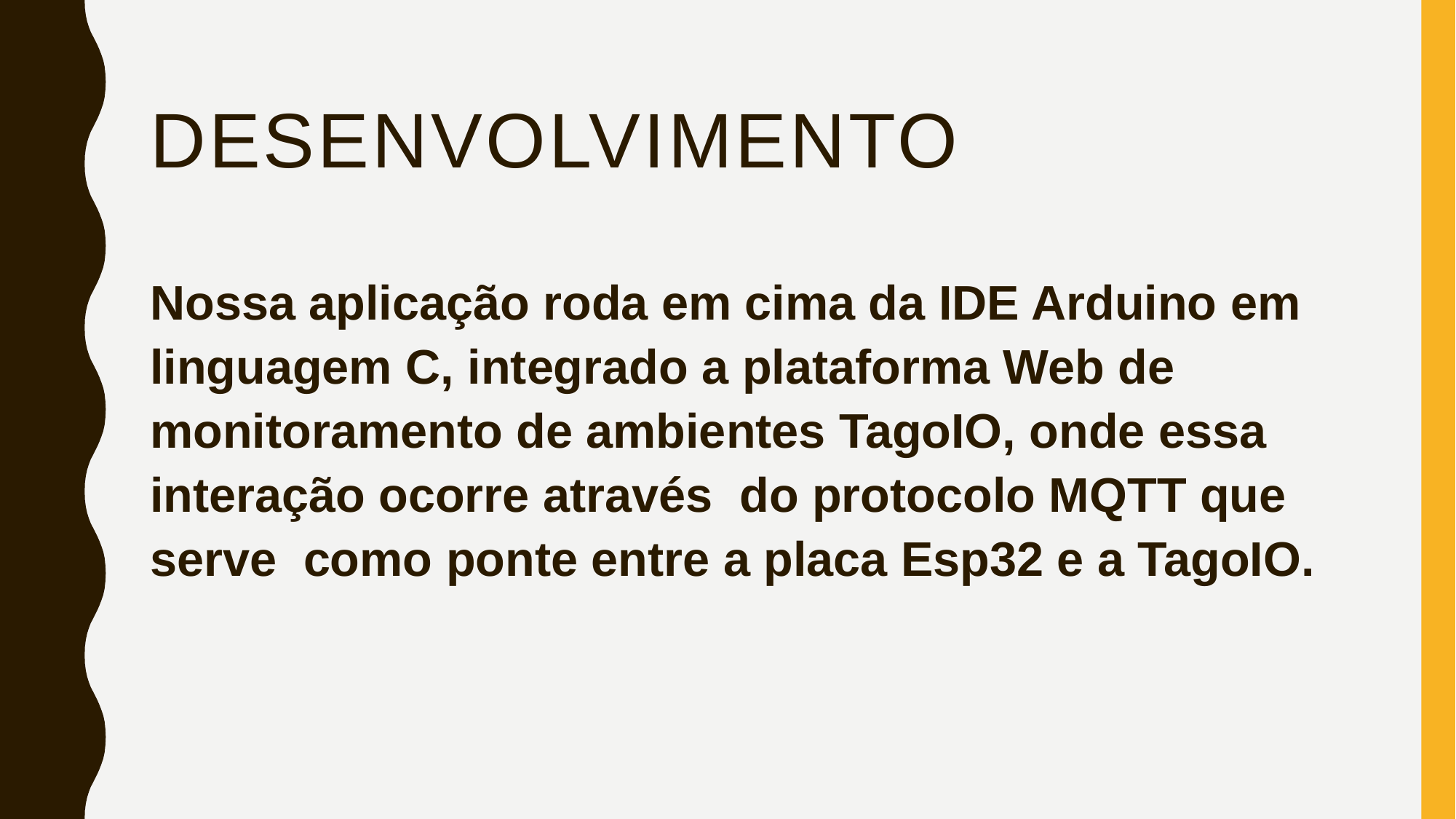

# DESENVOLVIMENTO
Nossa aplicação roda em cima da IDE Arduino em linguagem C, integrado a plataforma Web de  monitoramento de ambientes TagoIO, onde essa interação ocorre através  do protocolo MQTT que serve  como ponte entre a placa Esp32 e a TagoIO.